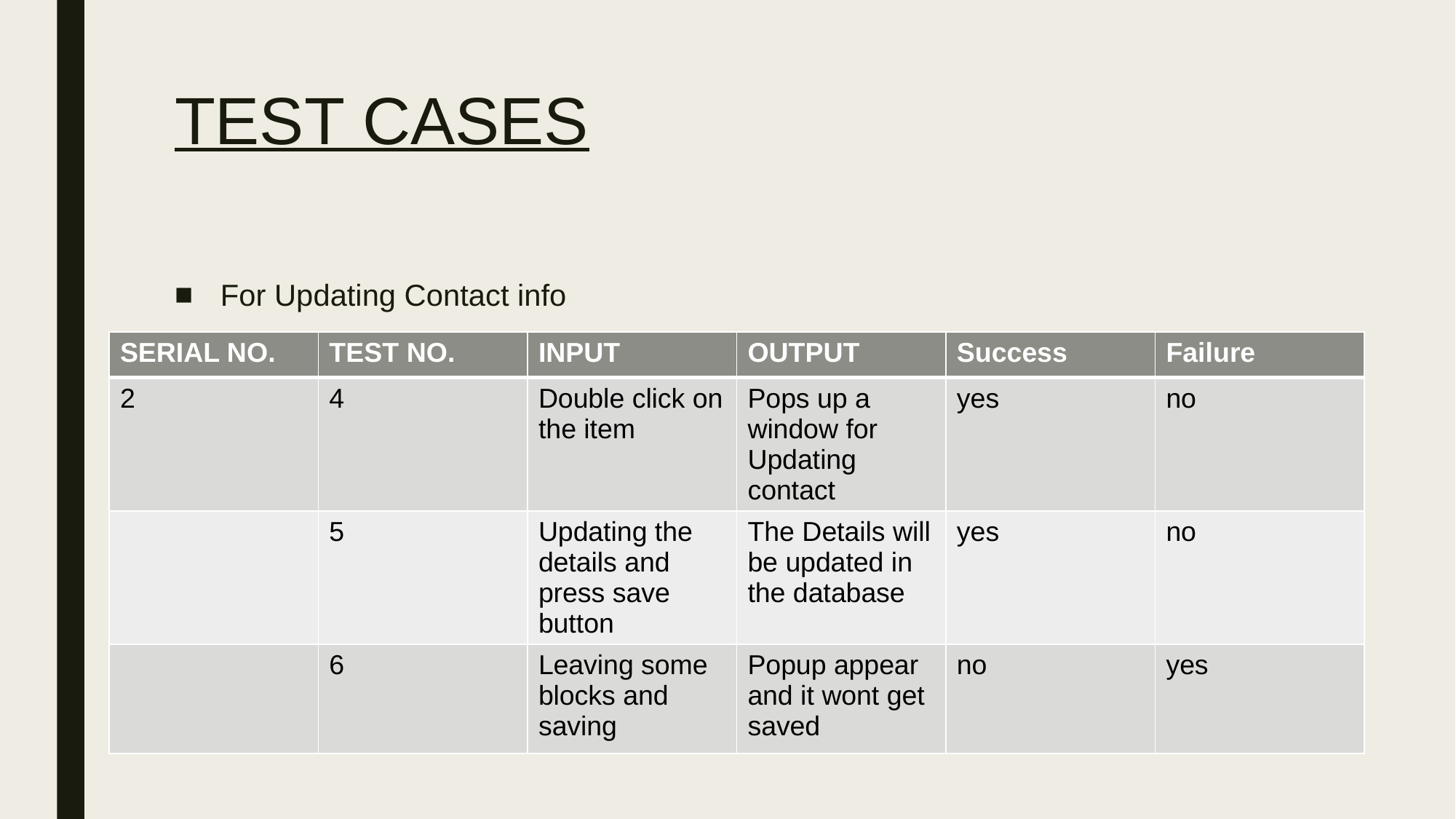

# TEST CASES
For Updating Contact info

| SERIAL NO. | TEST NO. | INPUT | OUTPUT | Success | Failure |
| --- | --- | --- | --- | --- | --- |
| 2 | 4 | Double click on the item | Pops up a window for Updating contact | yes | no |
|  | 5 | Updating the details and press save button | The Details will be updated in the database | yes | no |
|  | 6 | Leaving some blocks and saving | Popup appear and it wont get saved | no | yes |
13